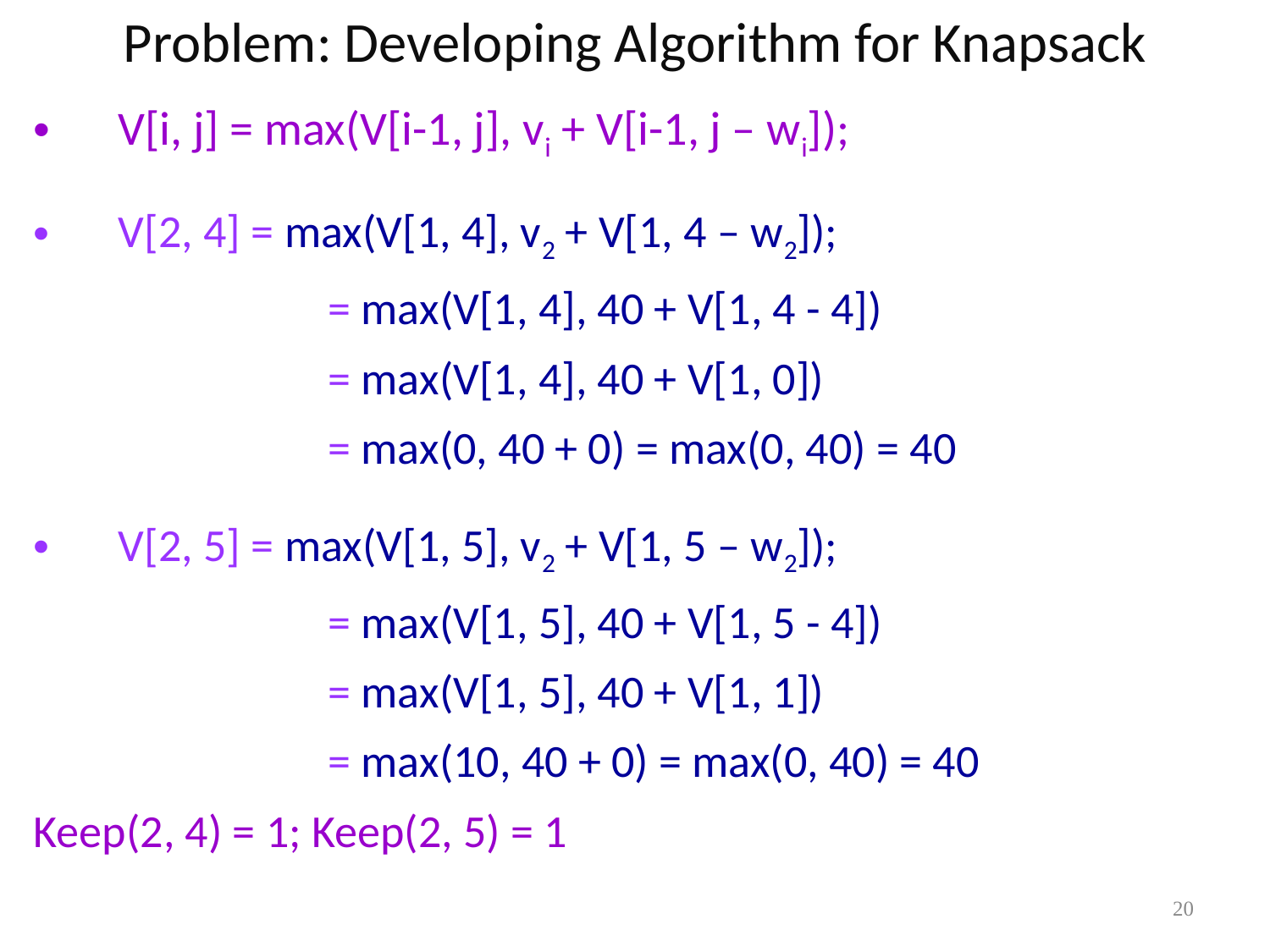

Problem: Developing Algorithm for Knapsack
V[i, j] = max(V[i-1, j], vi + V[i-1, j – wi]);

V[2, 4] = max(V[1, 4], v2 + V[1, 4 – w2]);
		        = max(V[1, 4], 40 + V[1, 4 - 4])
		        = max(V[1, 4], 40 + V[1, 0])
		        = max(0, 40 + 0) = max(0, 40) = 40

V[2, 5] = max(V[1, 5], v2 + V[1, 5 – w2]);
		        = max(V[1, 5], 40 + V[1, 5 - 4])
		        = max(V[1, 5], 40 + V[1, 1])
		        = max(10, 40 + 0) = max(0, 40) = 40
Keep(2, 4) = 1; Keep(2, 5) = 1
20